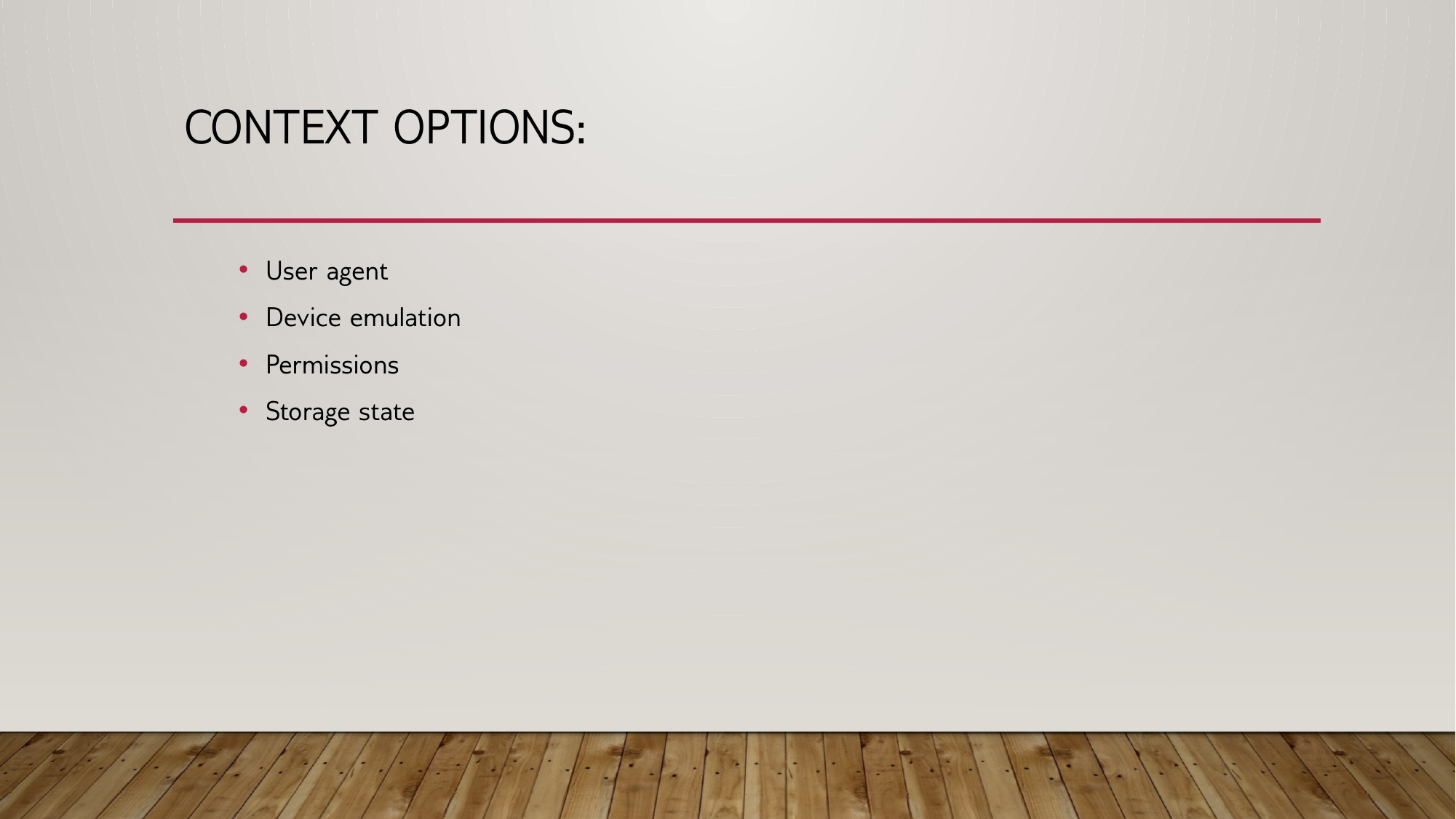

# Context Options:
User agent
Device emulation
Permissions
Storage state